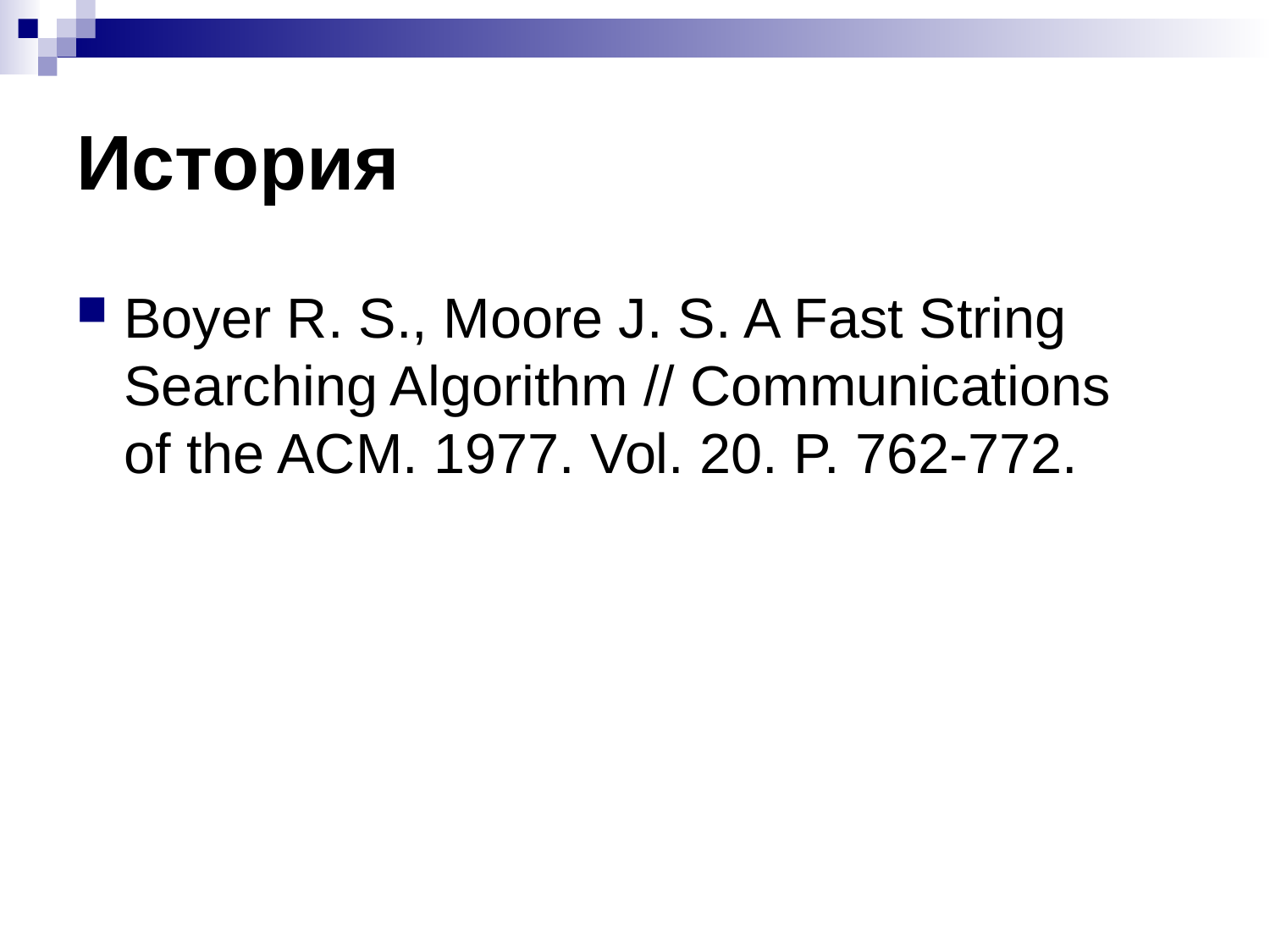

# История
Boyer R. S., Moore J. S. A Fast String Searching Algorithm // Communications
of the ACM. 1977. Vol. 20. P. 762-772.